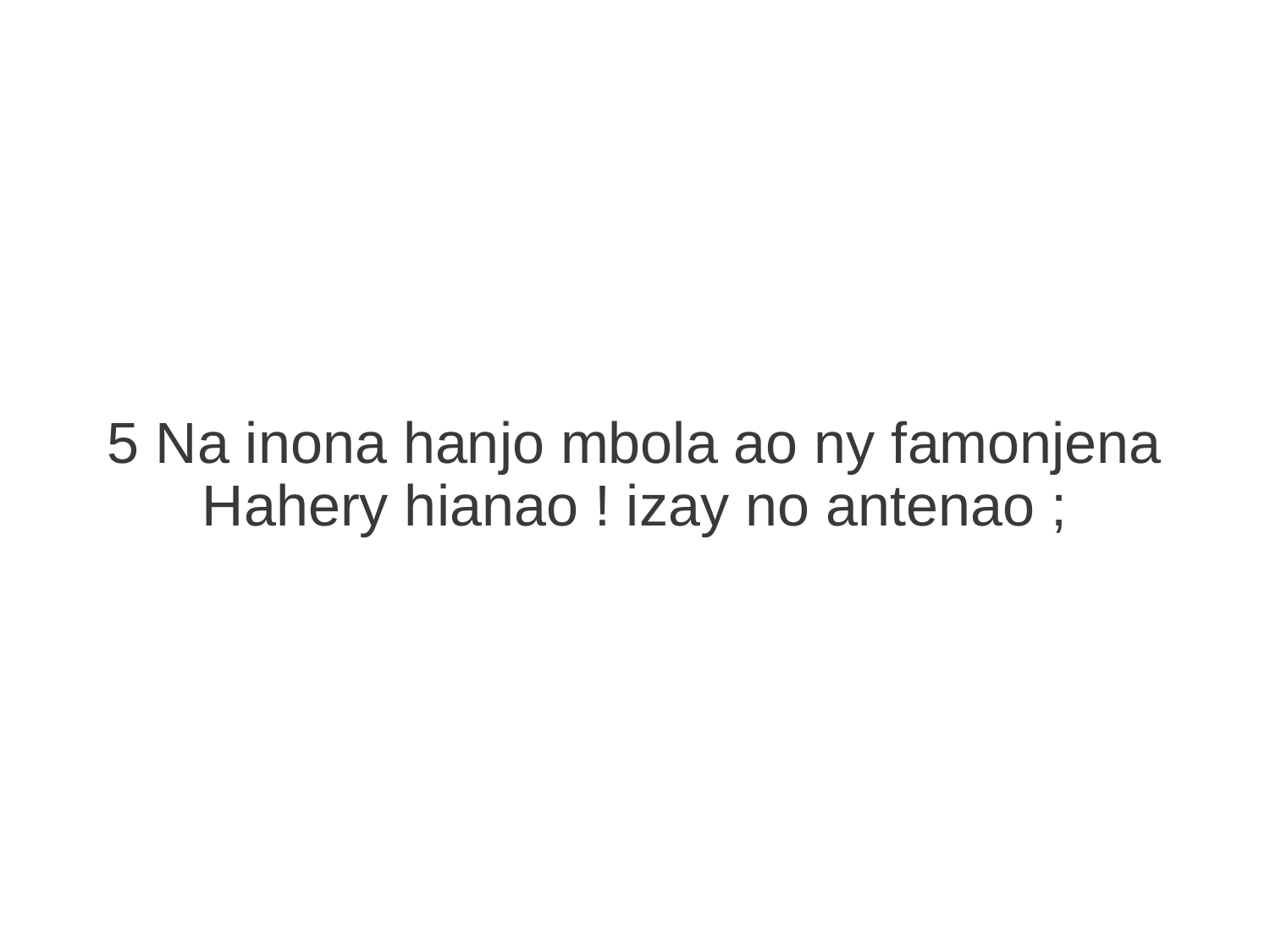

5 Na inona hanjo mbola ao ny famonjena
Hahery hianao ! izay no antenao ;